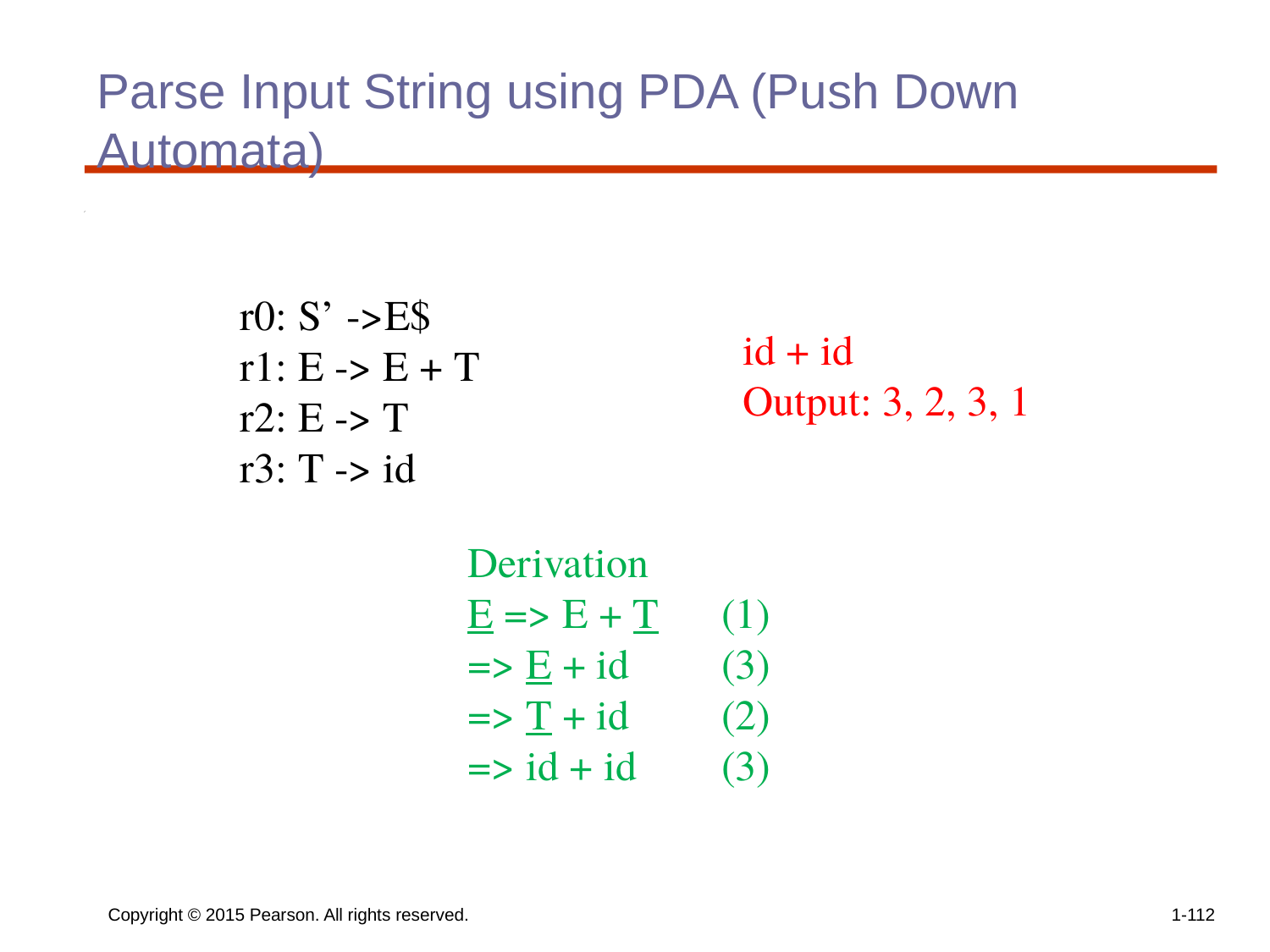

# Parse Input String using PDA (Push Down Automata)
r0: S’ ->E$
r1: E -> E + T
r2: E -> T
r3: T -> id
id + id
Output: 3, 2, 3, 1
Derivation
E => E + T	(1)
=> E + id	(3)
=> T + id	(2)
=> id + id	(3)
Copyright © 2015 Pearson. All rights reserved.
1-112